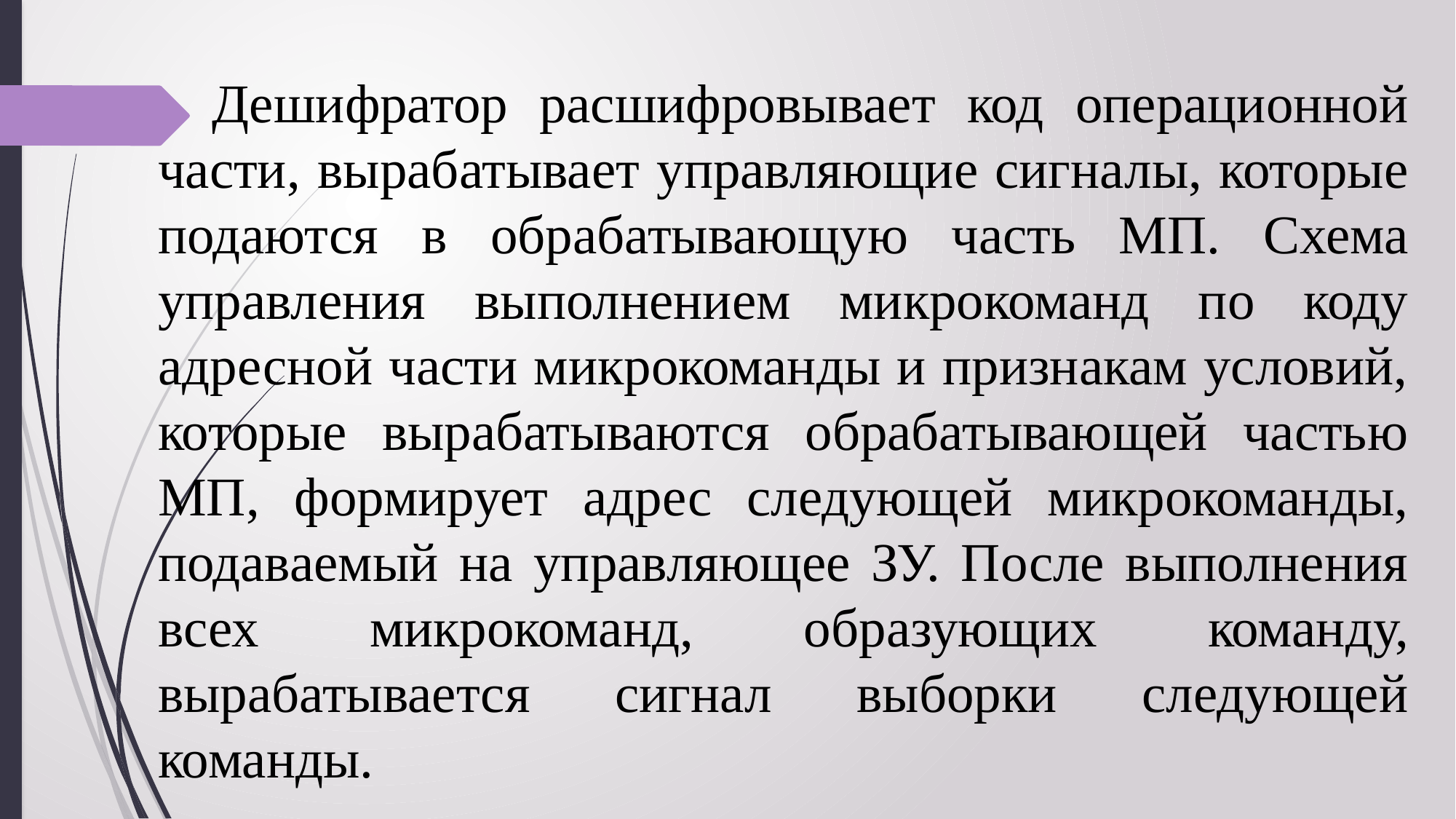

#
Дешифратор расшифровывает код операционной части, вырабатывает управляющие сигналы, которые подаются в обрабатывающую часть МП. Схема управления выполнением микрокоманд по коду адресной части микрокоманды и признакам условий, которые вырабатываются обрабатывающей частью МП, формирует адрес следующей микрокоманды, подаваемый на управляющее ЗУ. После выполнения всех микрокоманд, образующих команду, вырабатывается сигнал выборки следующей команды.